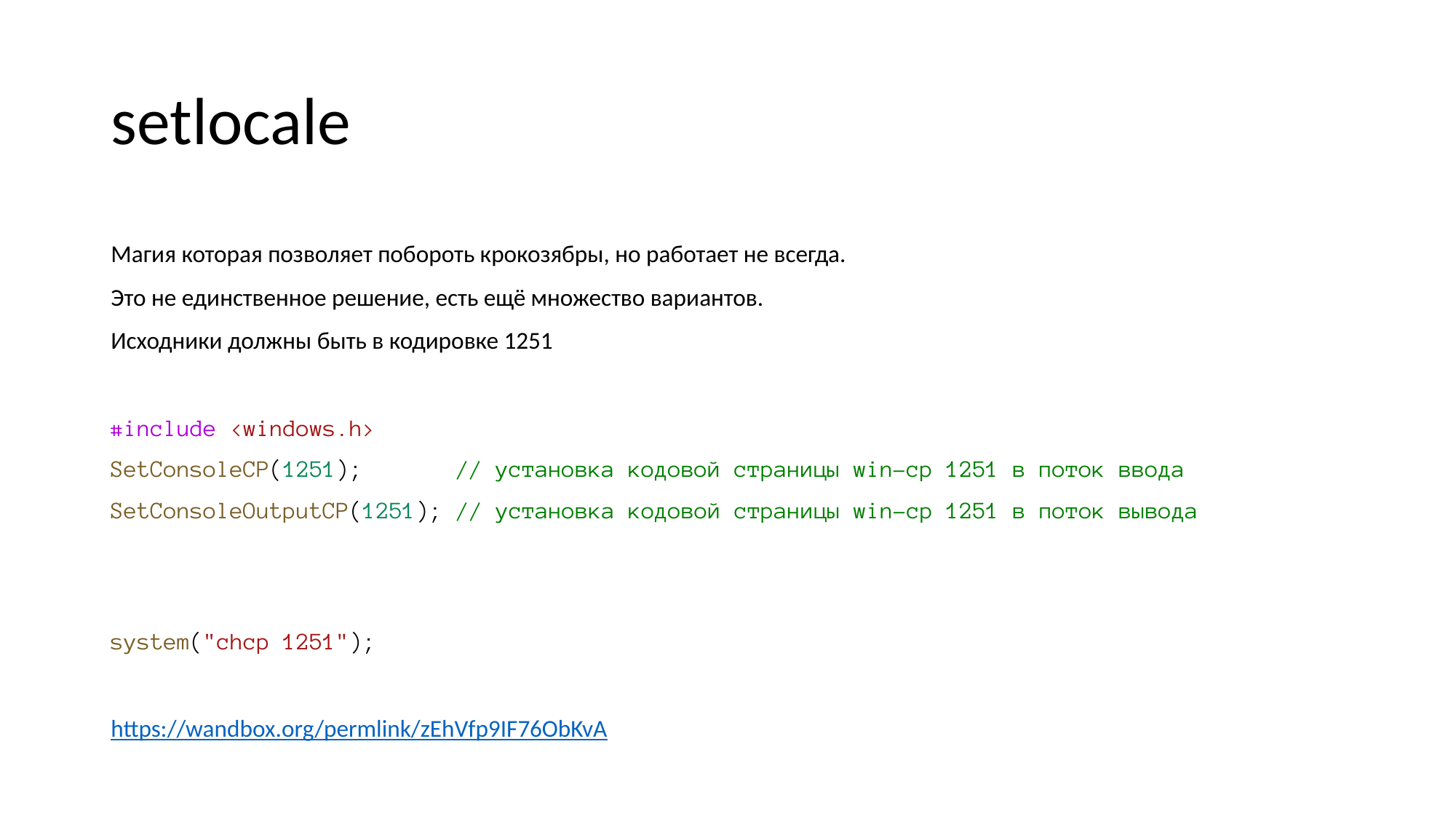

# setlocale
Магия которая позволяет побороть крокозябры, но работает не всегда.
Это не единственное решение, есть ещё множество вариантов.
Исходники должны быть в кодировке 1251

#include <windows.h>
SetConsoleCP(1251);       // установка кодовой страницы win-cp 1251 в поток ввода
SetConsoleOutputCP(1251); // установка кодовой страницы win-cp 1251 в поток вывода

system("chcp 1251");

https://wandbox.org/permlink/zEhVfp9IF76ObKvA